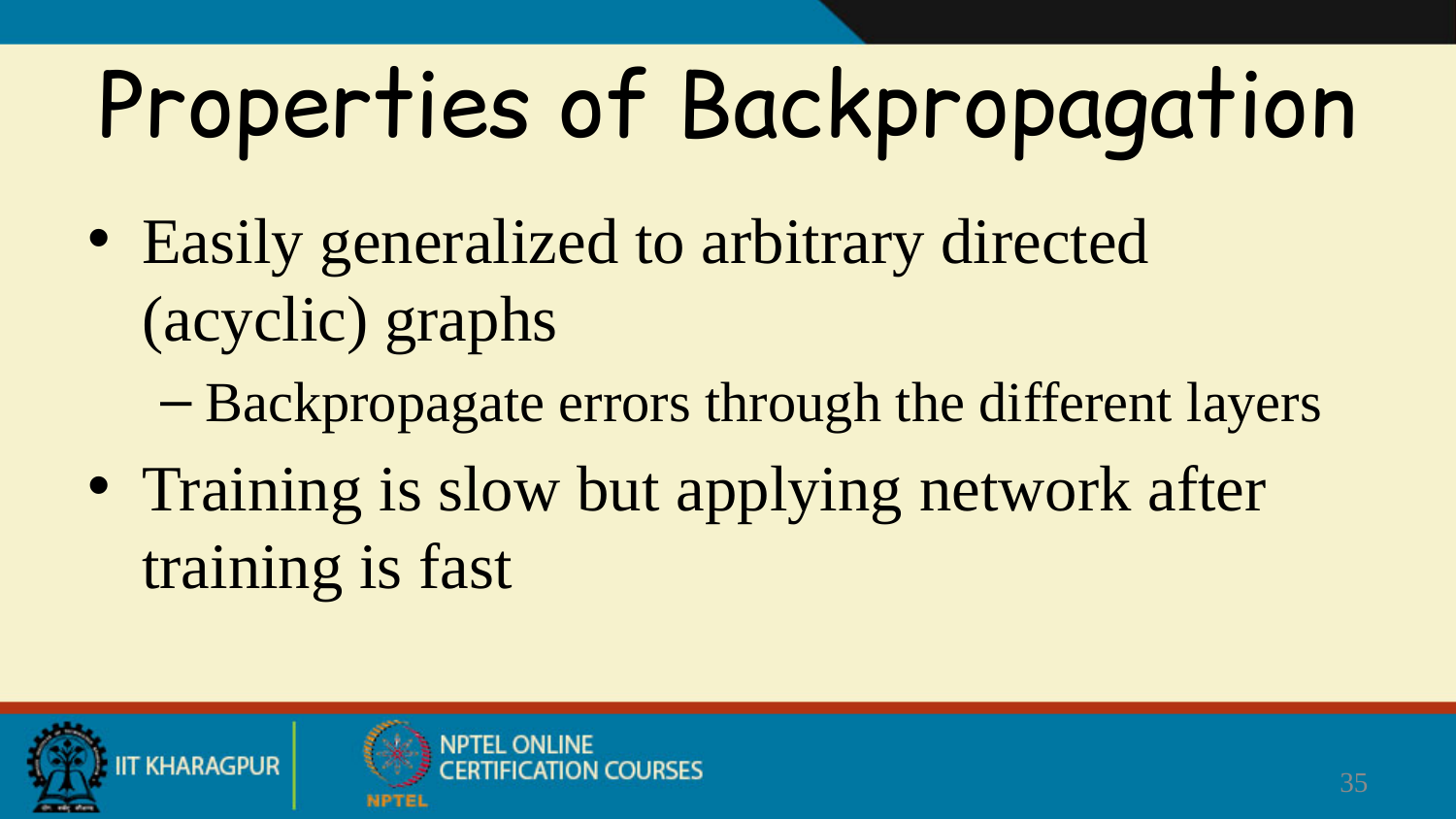

# Properties of Backpropagation
Easily generalized to arbitrary directed (acyclic) graphs
Backpropagate errors through the different layers
Training is slow but applying network after training is fast

35